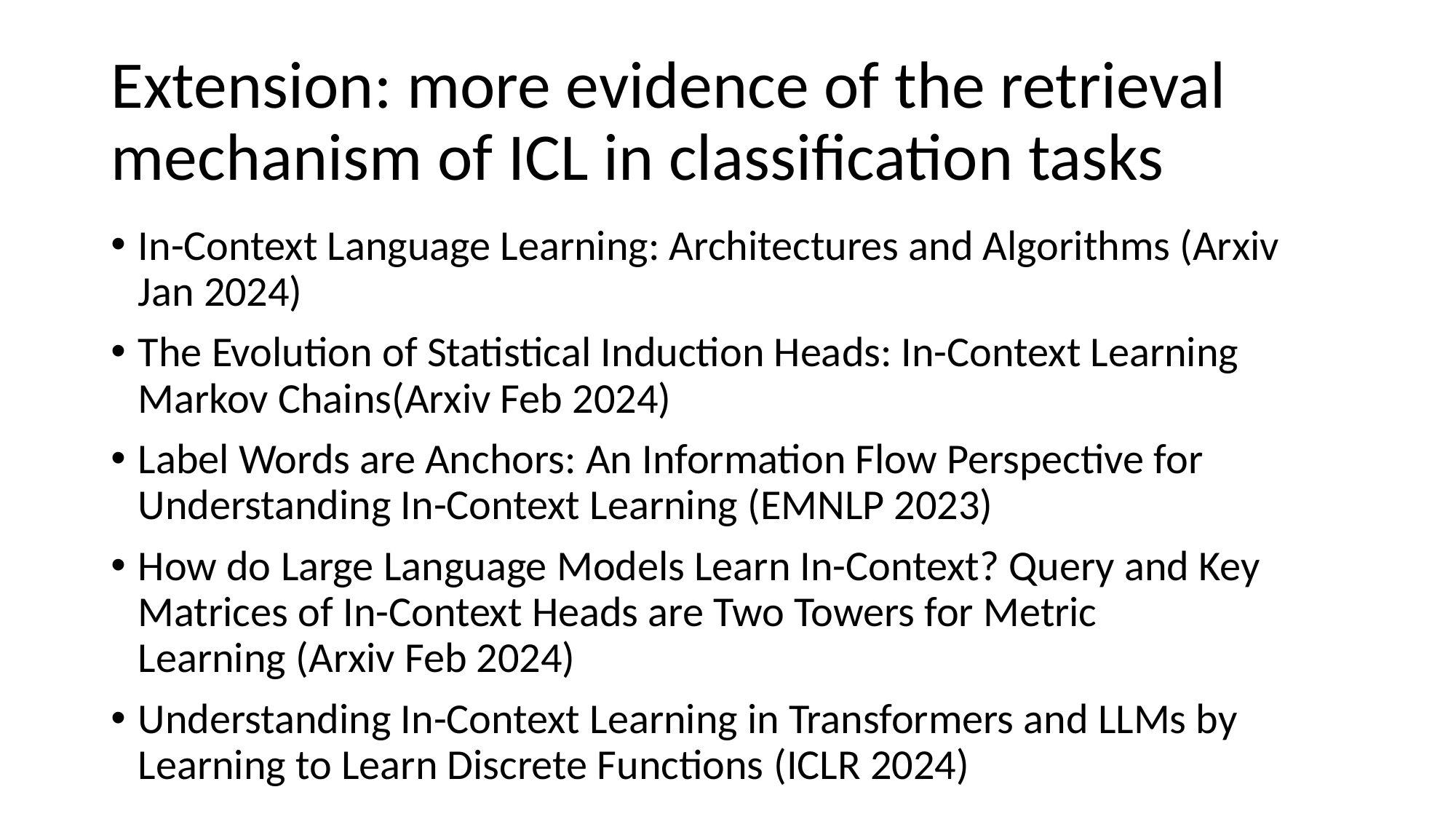

# Extension: more evidence of the retrieval mechanism of ICL in classification tasks
In-Context Language Learning: Architectures and Algorithms (Arxiv Jan 2024)
The Evolution of Statistical Induction Heads: In-Context Learning Markov Chains(Arxiv Feb 2024)
Label Words are Anchors: An Information Flow Perspective for Understanding In-Context Learning (EMNLP 2023)
How do Large Language Models Learn In-Context? Query and Key Matrices of In-Context Heads are Two Towers for Metric Learning (Arxiv Feb 2024)
Understanding In-Context Learning in Transformers and LLMs by Learning to Learn Discrete Functions (ICLR 2024)